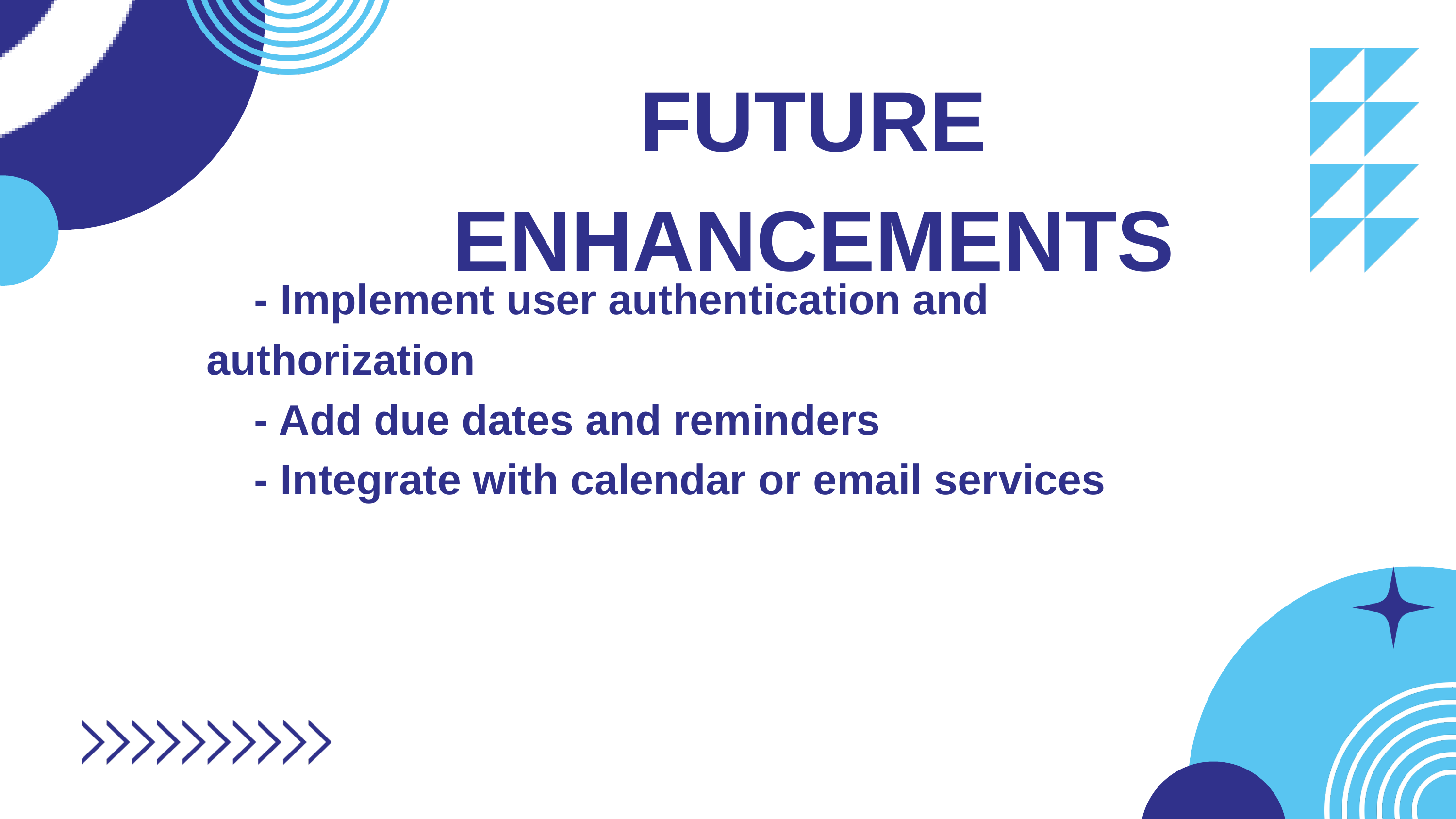

FUTURE ENHANCEMENTS

    - Implement user authentication and authorization
    - Add due dates and reminders
    - Integrate with calendar or email services